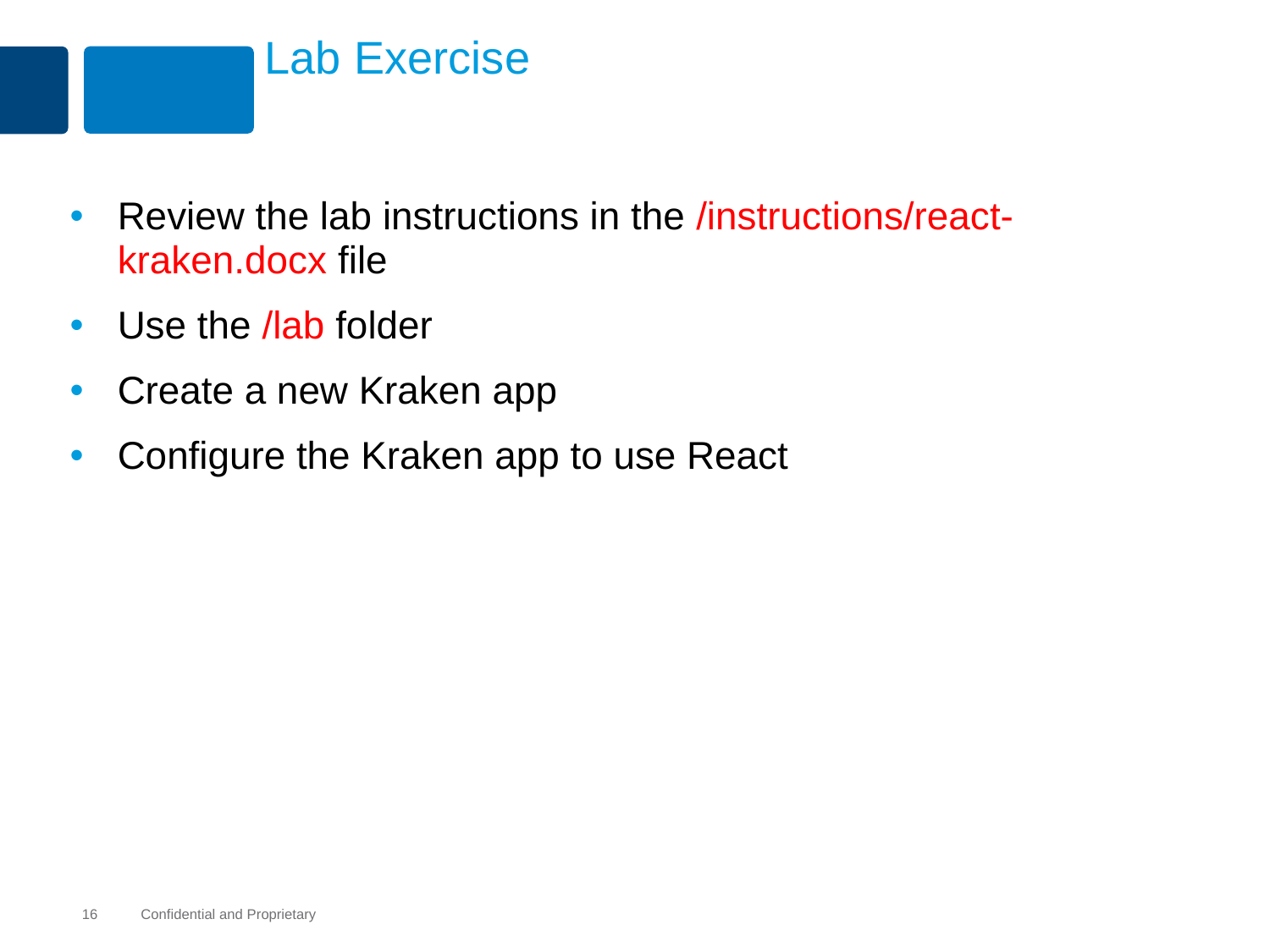

# Lab Exercise
Review the lab instructions in the /instructions/react-kraken.docx file
Use the /lab folder
Create a new Kraken app
Configure the Kraken app to use React